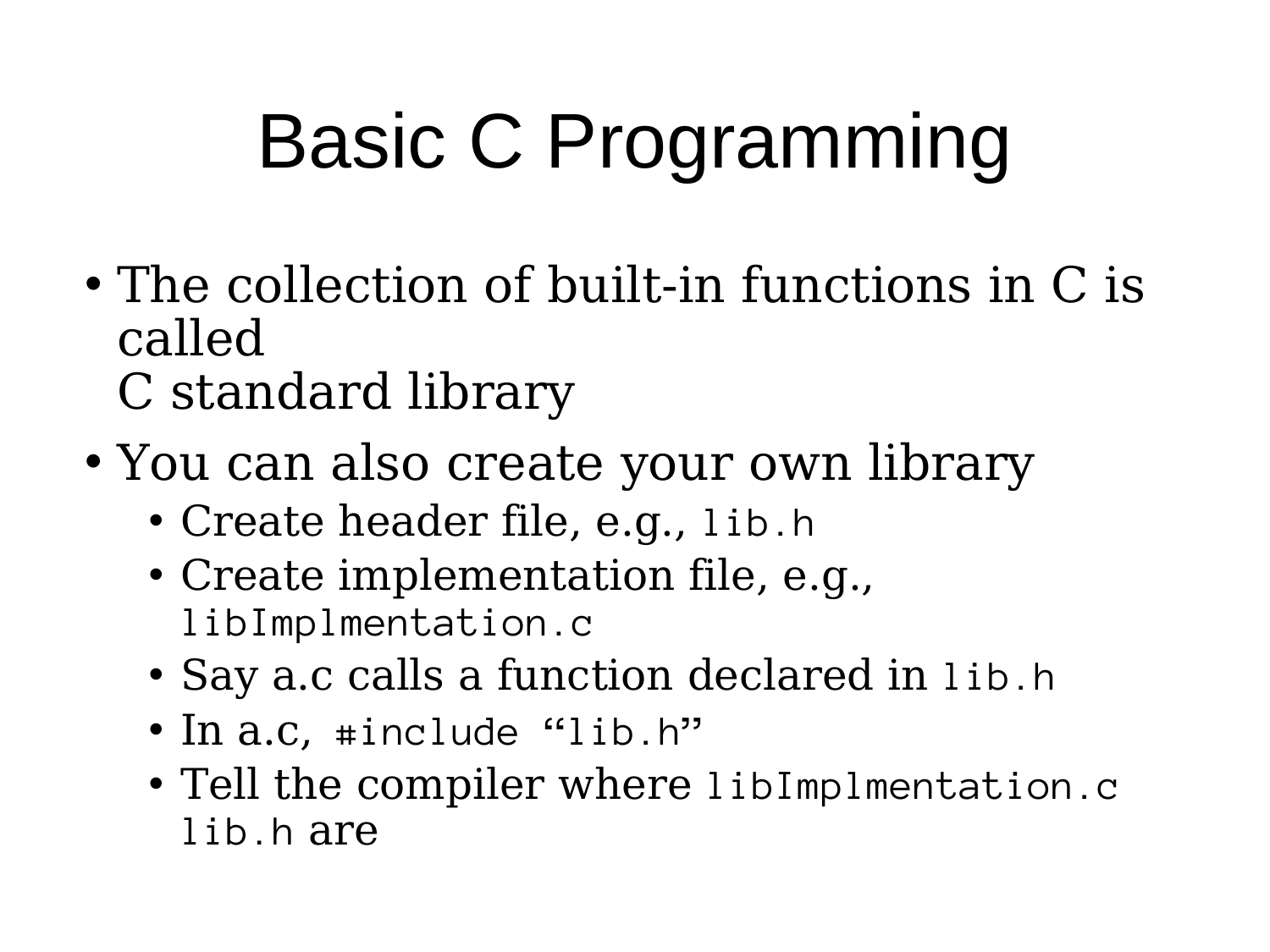

# Basic C Programming
The collection of built-in functions in C is called
C standard library
You can also create your own library
Create header file, e.g., lib.h
Create implementation file, e.g., libImplmentation.c
Say a.c calls a function declared in lib.h
In a.c, #include “lib.h”
Tell the compiler where libImplmentation.c lib.h are